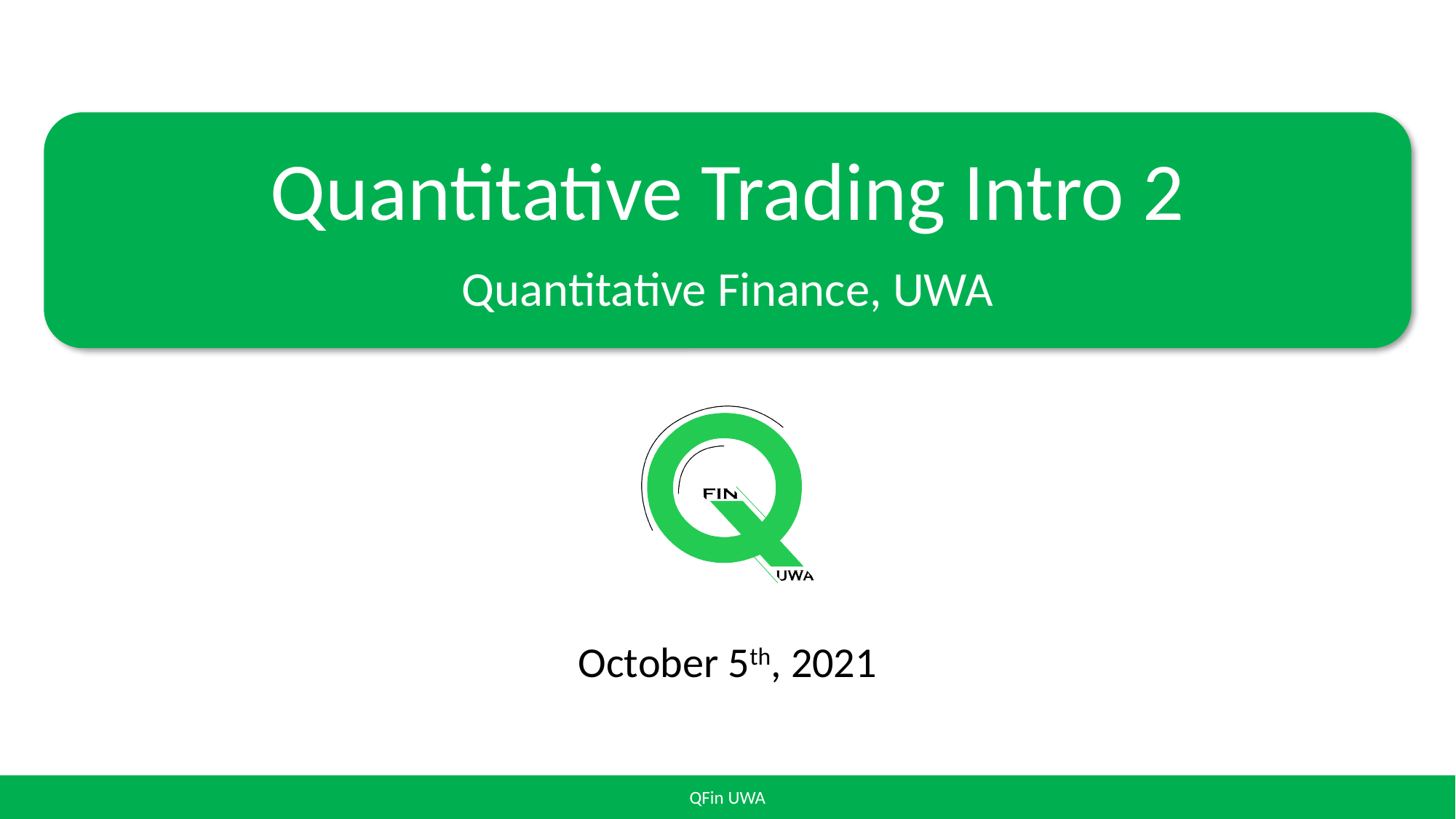

# Quantitative Trading Intro 2
October 5th, 2021

1
QFin UWA